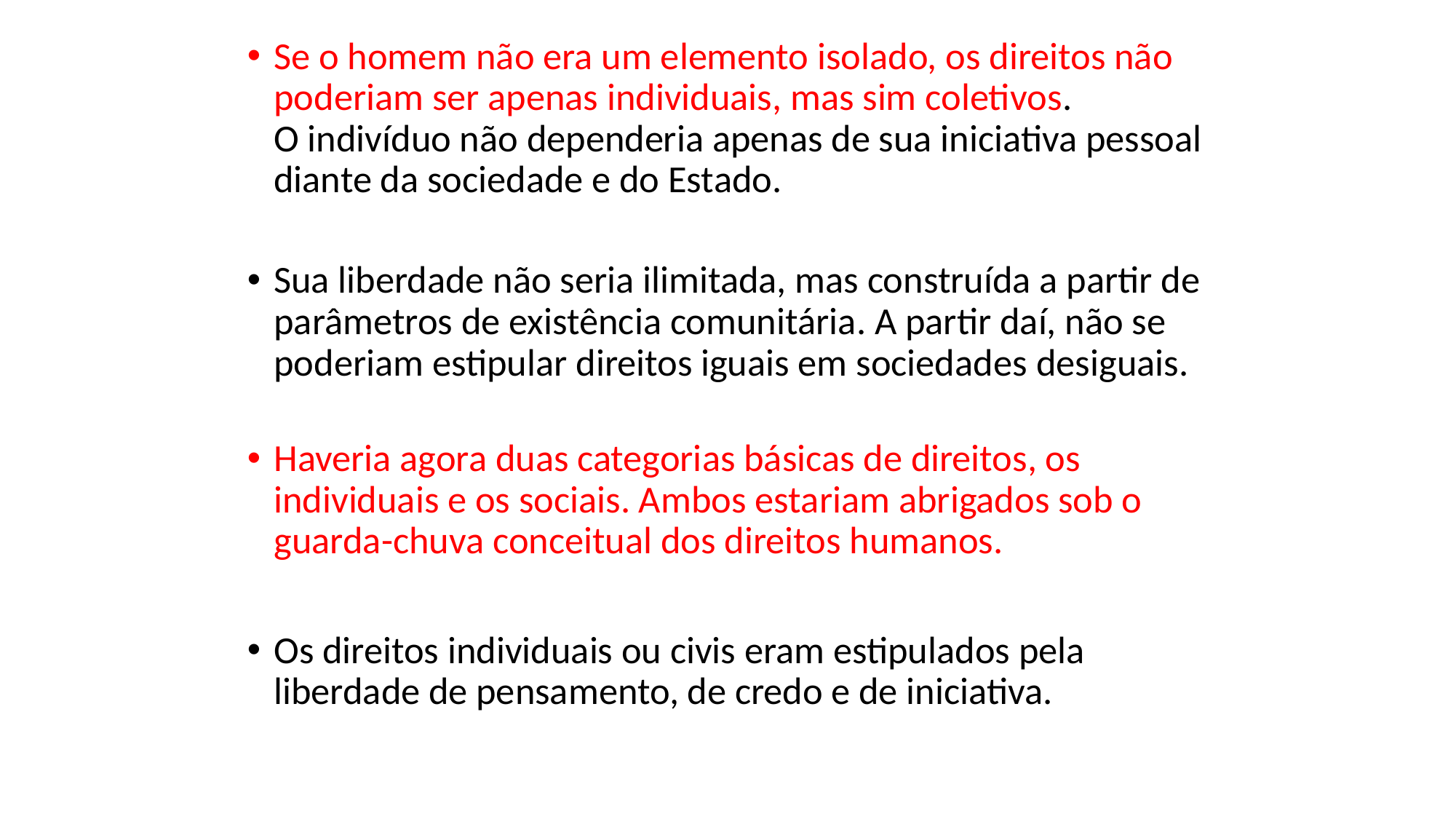

Se o homem não era um elemento isolado, os direitos não poderiam ser apenas individuais, mas sim coletivos. O indivíduo não dependeria apenas de sua iniciativa pessoal diante da sociedade e do Estado.
Sua liberdade não seria ilimitada, mas construída a partir de parâmetros de existência comunitária. A partir daí, não se poderiam estipular direitos iguais em sociedades desiguais.
Haveria agora duas categorias básicas de direitos, os individuais e os sociais. Ambos estariam abrigados sob o guarda-chuva conceitual dos direitos humanos.

Os direitos individuais ou civis eram estipulados pela liberdade de pensamento, de credo e de iniciativa.